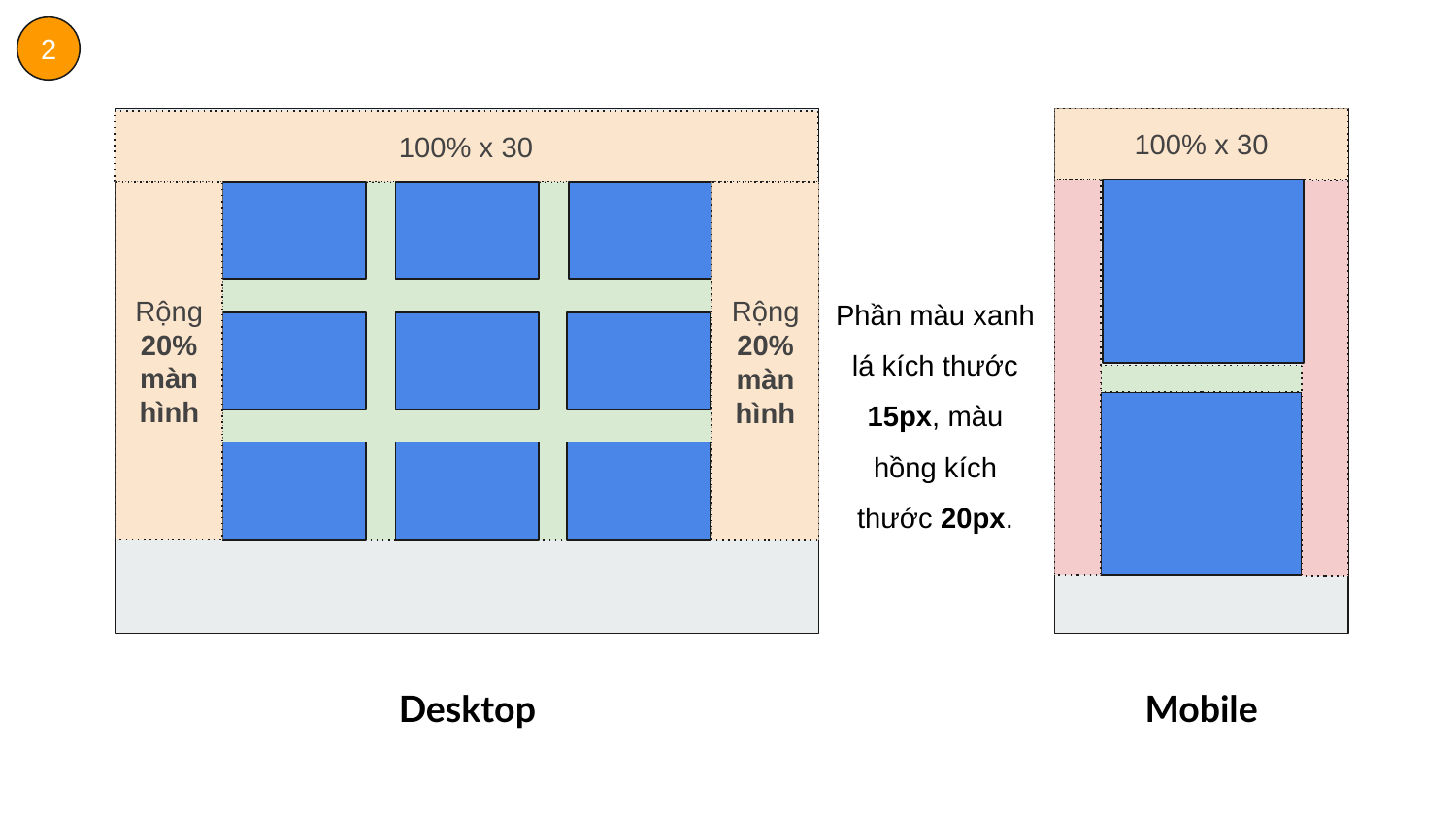

2

100% x 30
100% x 30

Rộng 20% màn hình

Rộng 20% màn hình
Phần màu xanh lá kích thước 15px, màu hồng kích thước 20px.

Desktop
Mobile